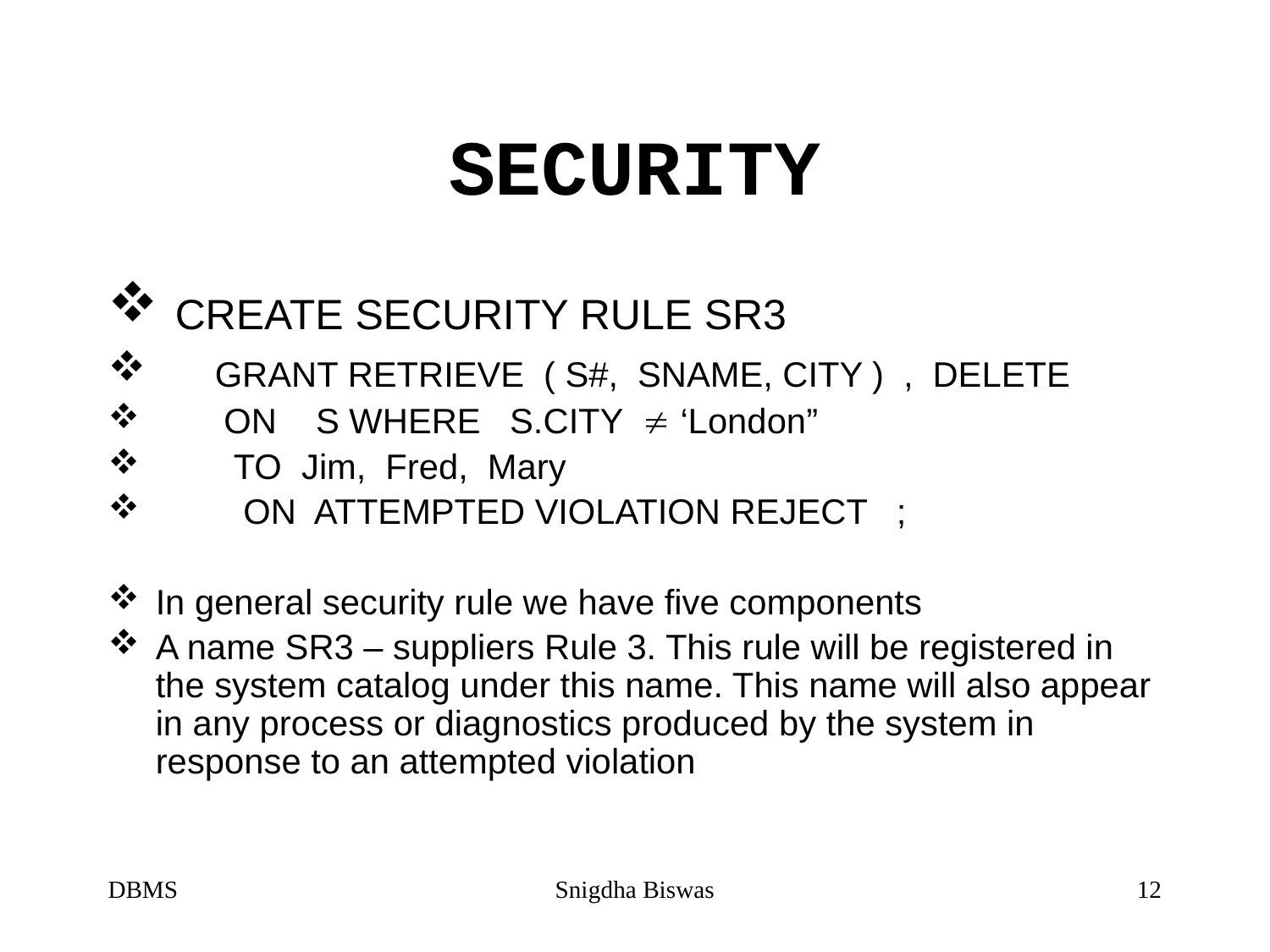

# SECURITY
 CREATE SECURITY RULE SR3
     GRANT RETRIEVE  ( S#,  SNAME, CITY )  ,  DELETE
       ON    S WHERE   S.CITY  ≠ ‘London”
        TO  Jim,  Fred,  Mary
         ON  ATTEMPTED VIOLATION REJECT   ;

In general security rule we have five components
A name SR3 – suppliers Rule 3. This rule will be registered in the system catalog under this name. This name will also appear in any process or diagnostics produced by the system in response to an attempted violation
DBMS
Snigdha Biswas
12